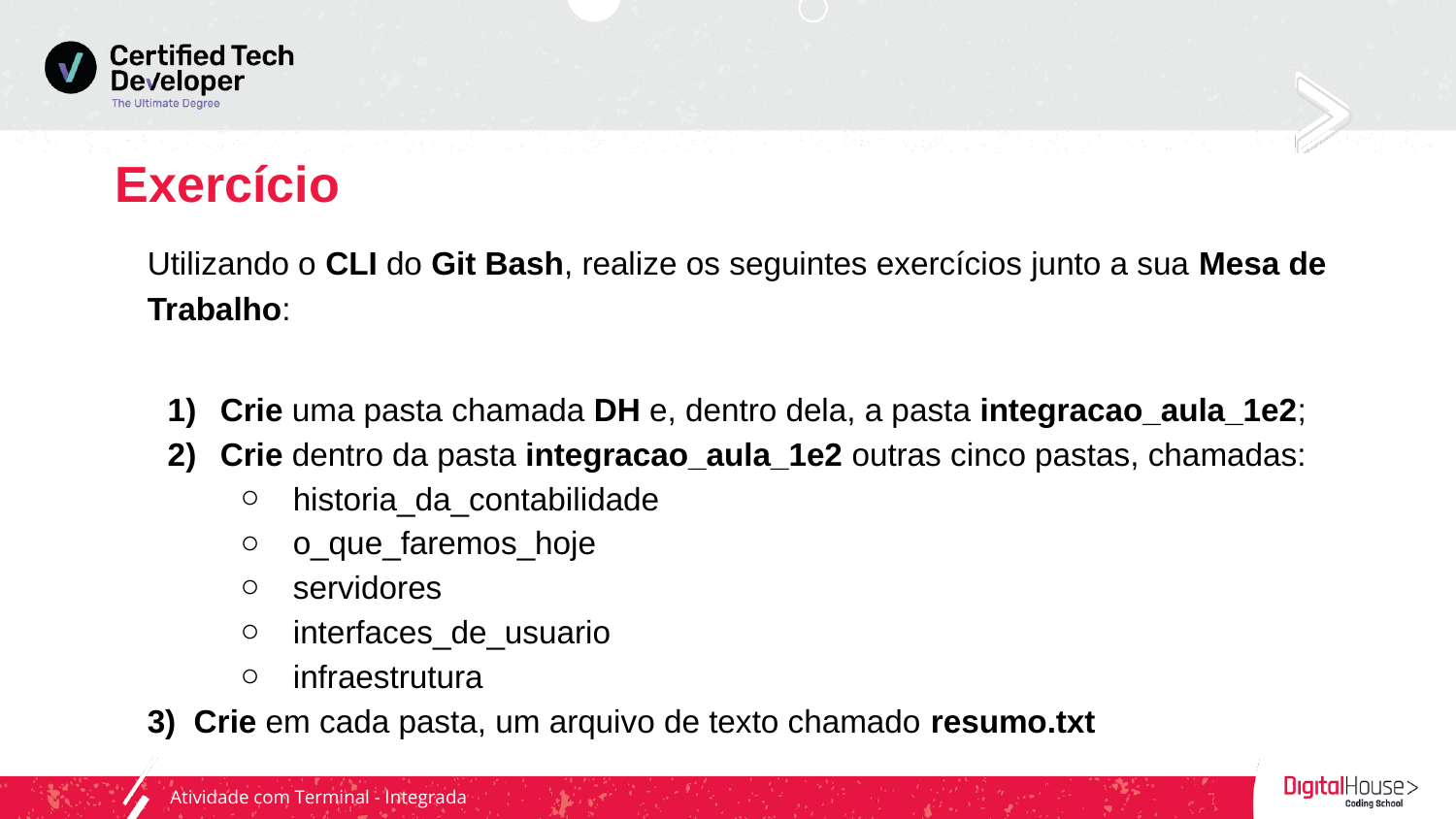

# Exercício
Utilizando o CLI do Git Bash, realize os seguintes exercícios junto a sua Mesa de Trabalho:

Crie uma pasta chamada DH e, dentro dela, a pasta integracao_aula_1e2;
Crie dentro da pasta integracao_aula_1e2 outras cinco pastas, chamadas:
historia_da_contabilidade
o_que_faremos_hoje
servidores
interfaces_de_usuario
infraestrutura
3)  Crie em cada pasta, um arquivo de texto chamado resumo.txt